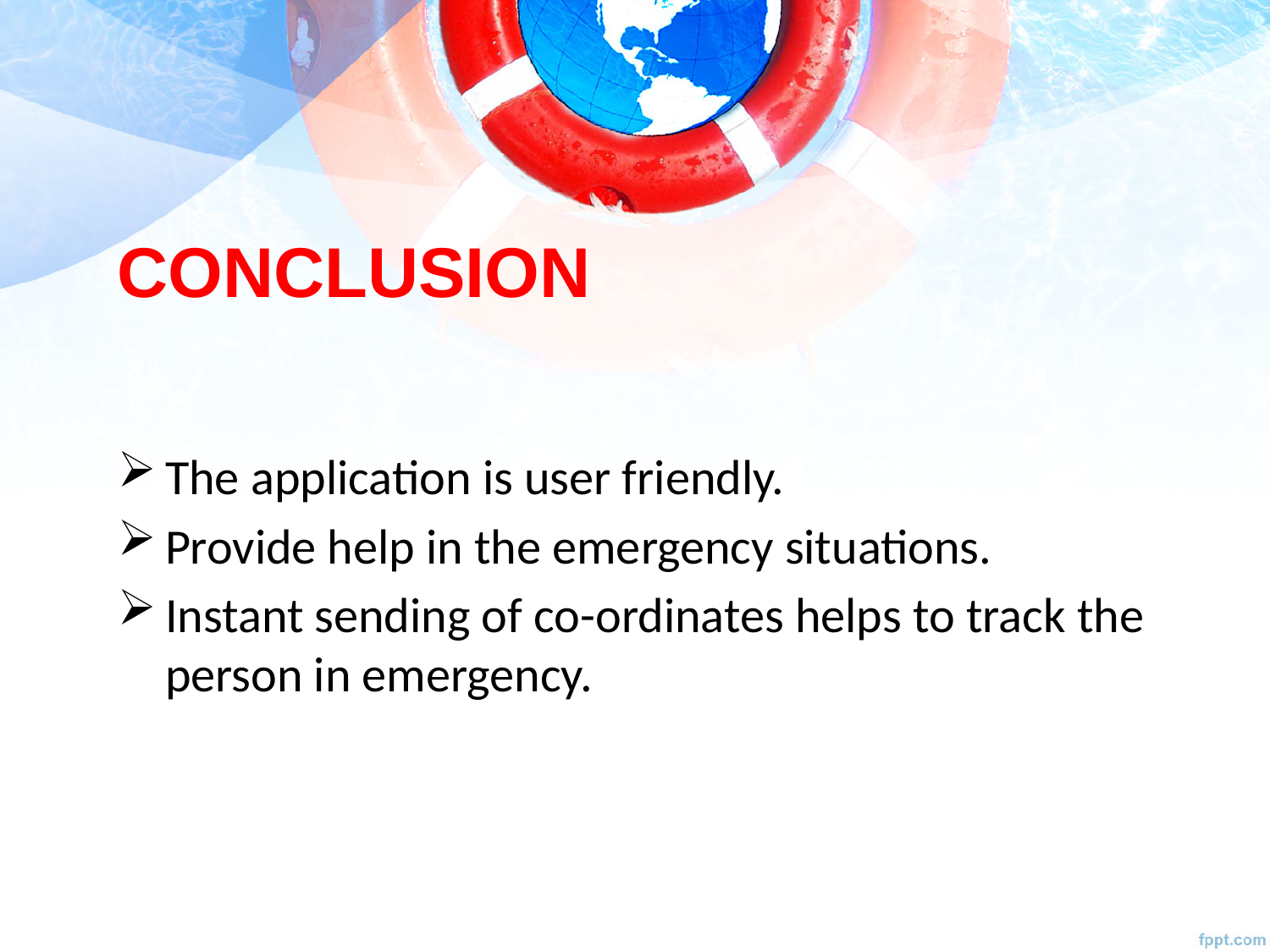

# CONCLUSION

The application is user friendly.
Provide help in the emergency situations.
Instant sending of co-ordinates helps to track the person in emergency.